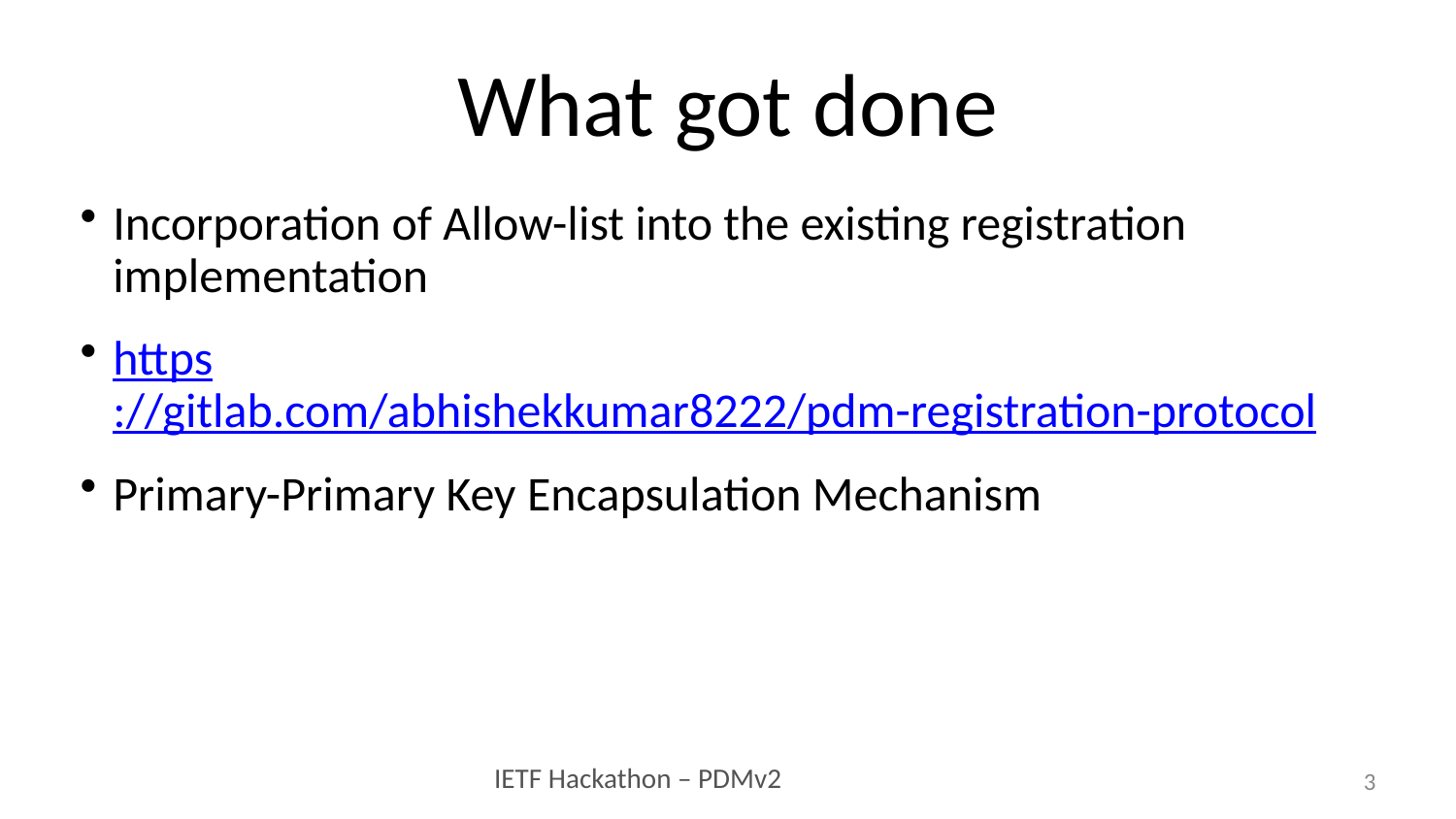

# What got done
Incorporation of Allow-list into the existing registration implementation
https://gitlab.com/abhishekkumar8222/pdm-registration-protocol
Primary-Primary Key Encapsulation Mechanism

3